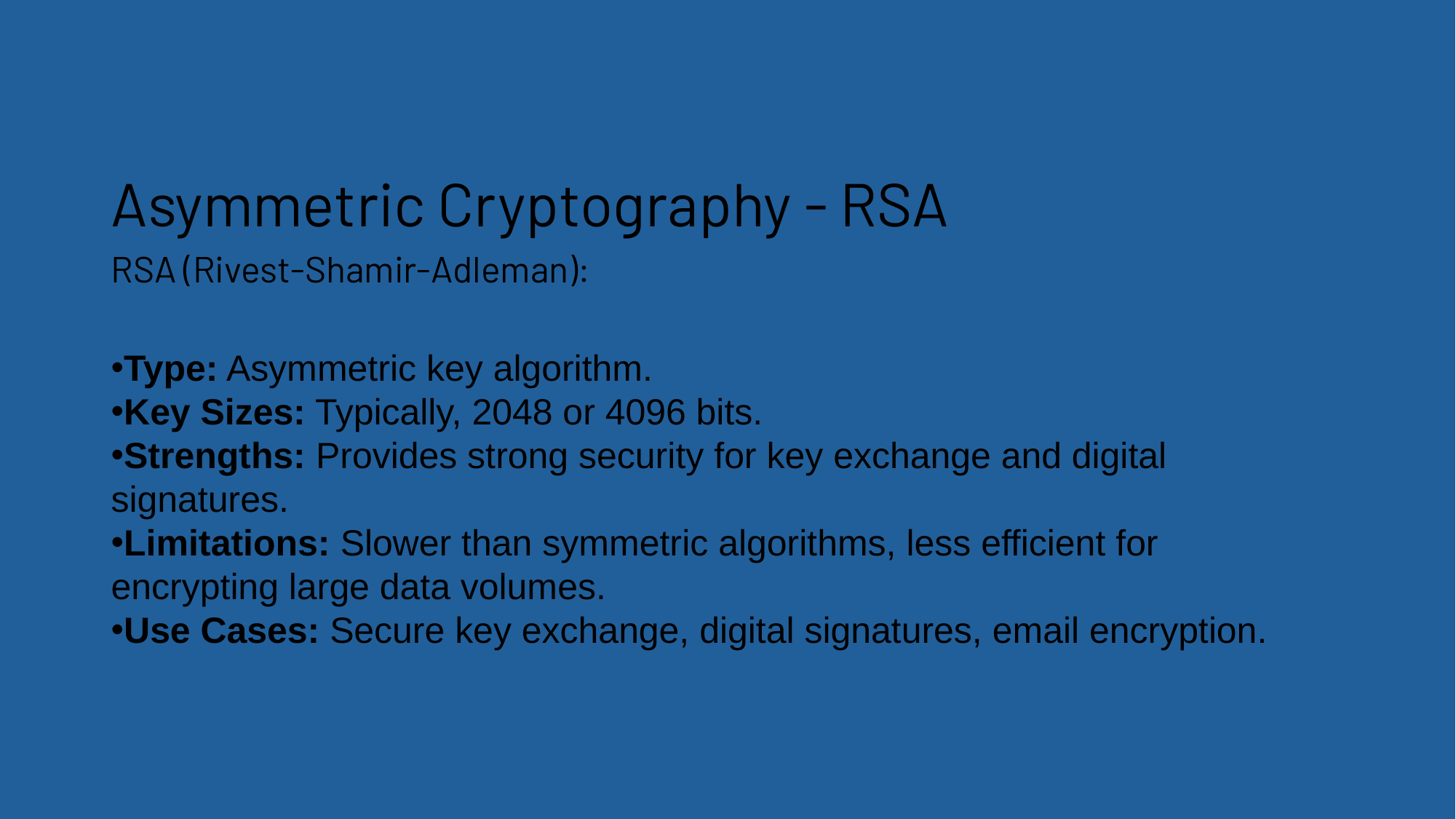

# Asymmetric Cryptography - RSA
RSA (Rivest-Shamir-Adleman):

Type: Asymmetric key algorithm.
Key Sizes: Typically, 2048 or 4096 bits.
Strengths: Provides strong security for key exchange and digital signatures.
Limitations: Slower than symmetric algorithms, less efficient for encrypting large data volumes.
Use Cases: Secure key exchange, digital signatures, email encryption.